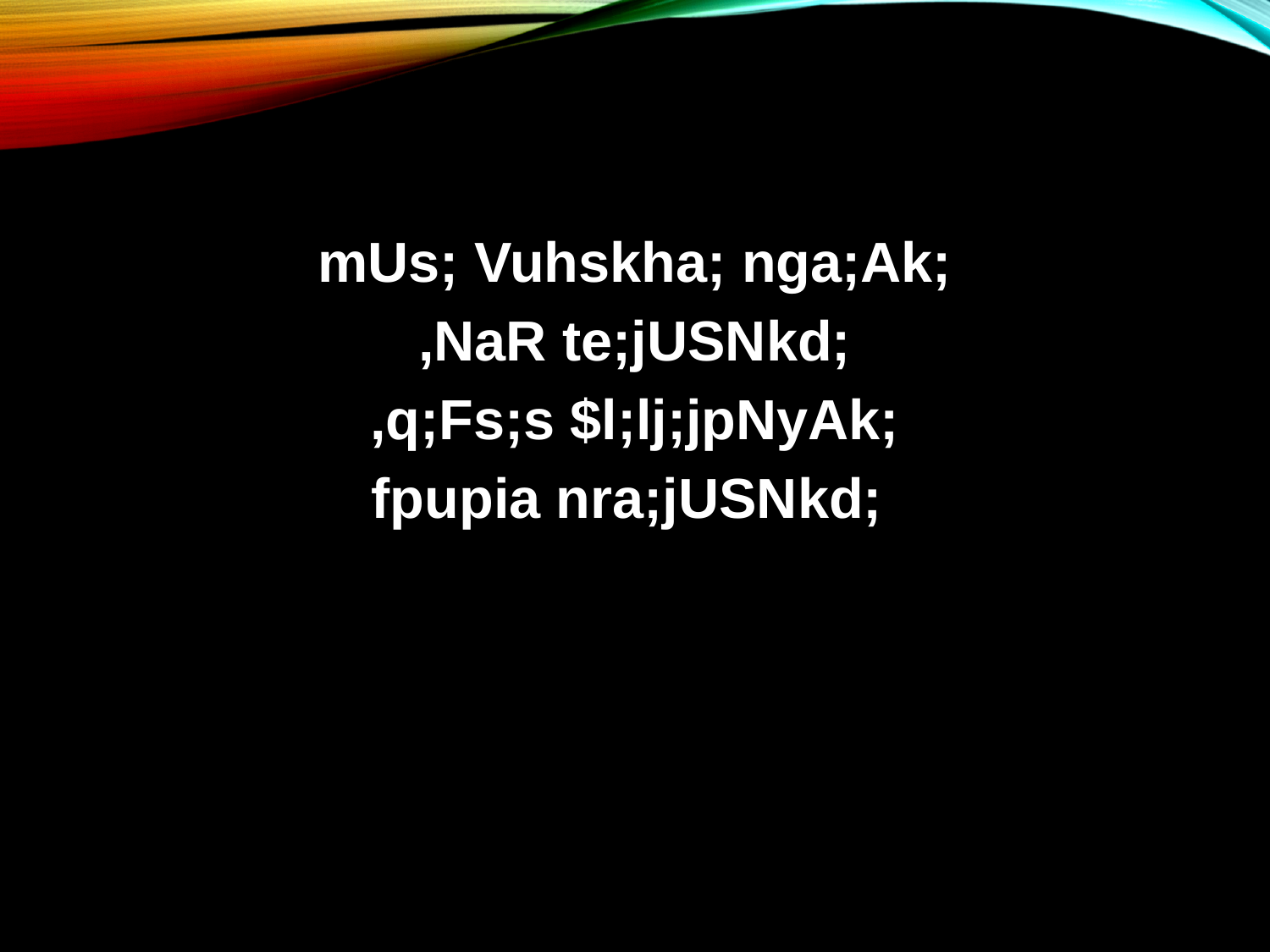

mUs; Vuhskha; nga;Ak;
,NaR te;jUSNkd;
,q;Fs;s $l;lj;jpNyAk;
fpupia nra;jUSNkd;